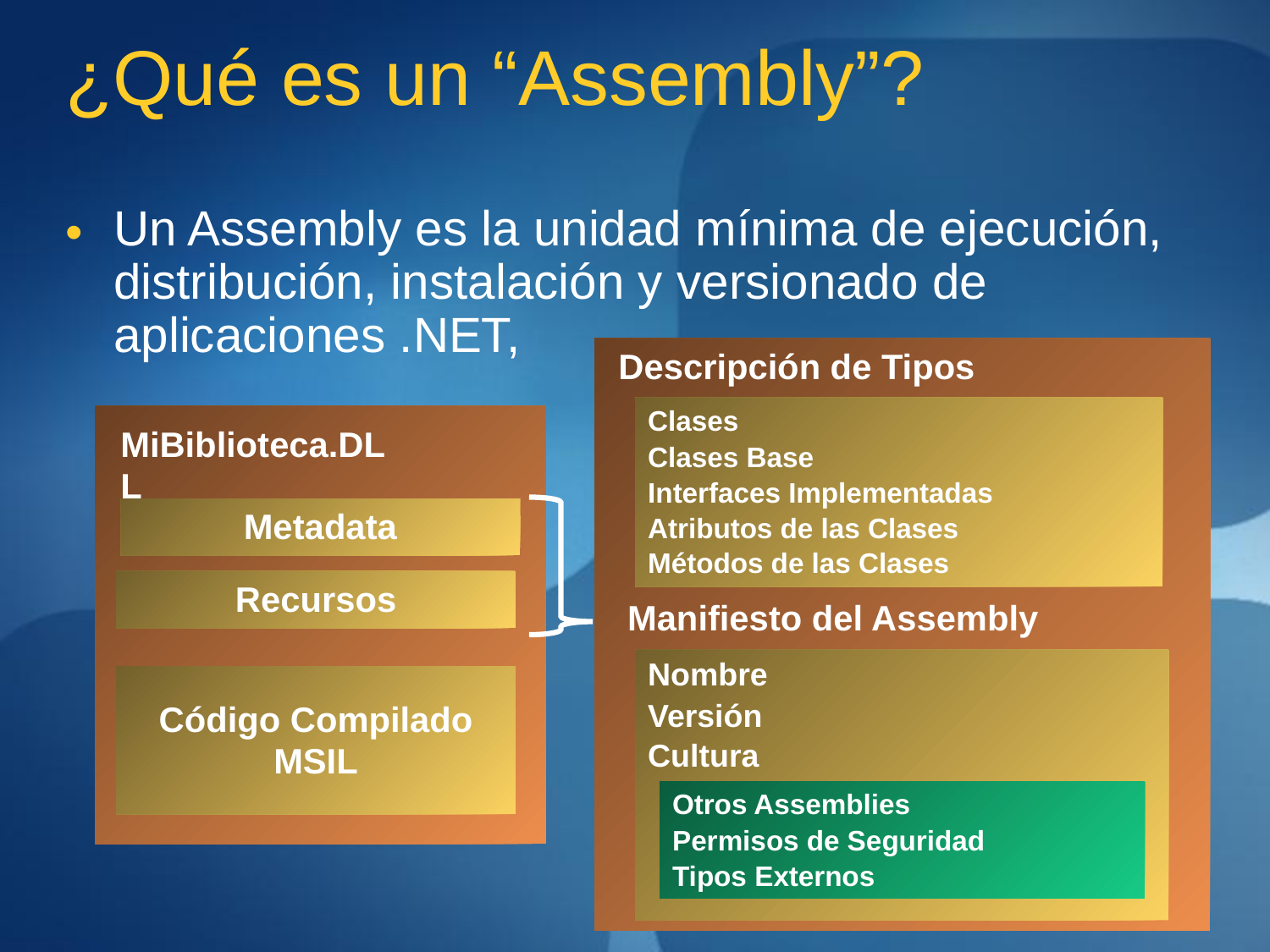

# ¿Qué es un “Assembly”?
Un Assembly es la unidad mínima de ejecución, distribución, instalación y versionado de aplicaciones .NET,

Descripción de Tipos

Clases
Clases Base
Interfaces Implementadas
Atributos de las Clases
Métodos de las Clases

MiBiblioteca.DLL

Metadata

Recursos
Manifiesto del Assembly

Nombre
Versión
Cultura

Código Compilado
MSIL

Otros Assemblies
Permisos de Seguridad
Tipos Externos